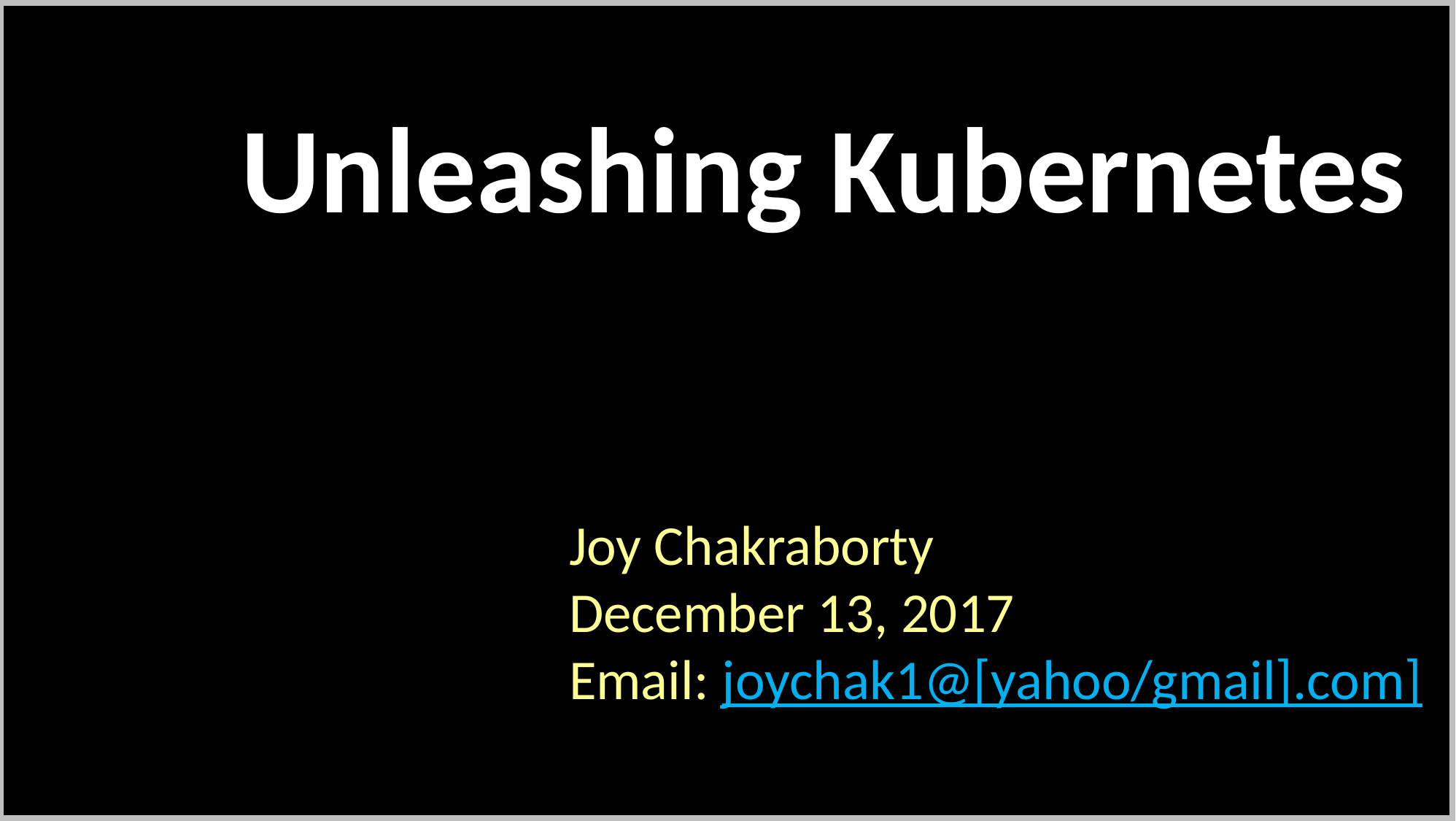

Unleashing Kubernetes
Joy Chakraborty
December 13, 2017
Email: joychak1@[yahoo/gmail].com]]